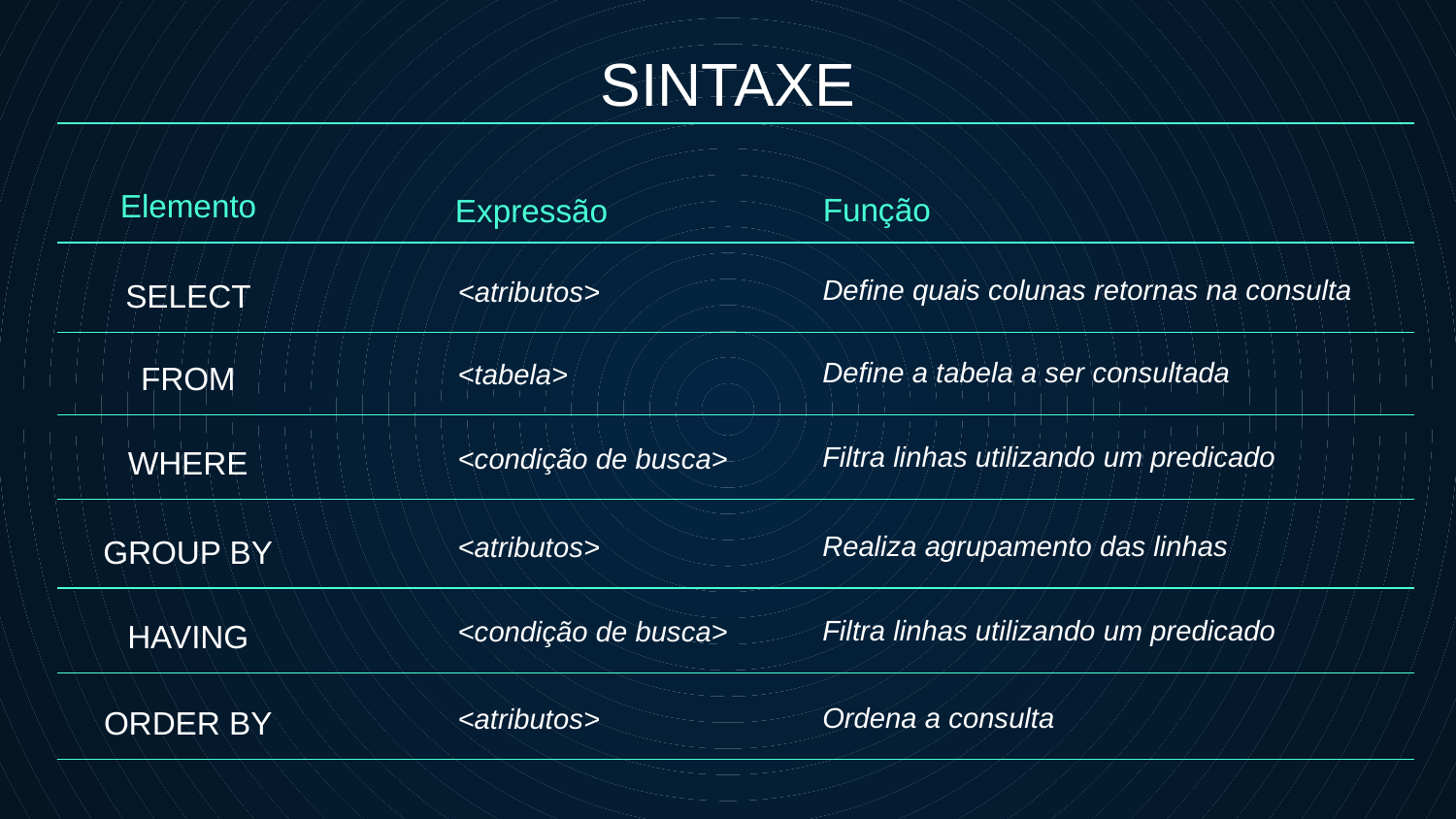

SINTAXE
Elemento
Função
Expressão
SELECT
Define quais colunas retornas na consulta
<atributos>
FROM
Define a tabela a ser consultada
<tabela>
WHERE
Filtra linhas utilizando um predicado
<condição de busca>
GROUP BY
Realiza agrupamento das linhas
<atributos>
HAVING
Filtra linhas utilizando um predicado
<condição de busca>
ORDER BY
Ordena a consulta
<atributos>